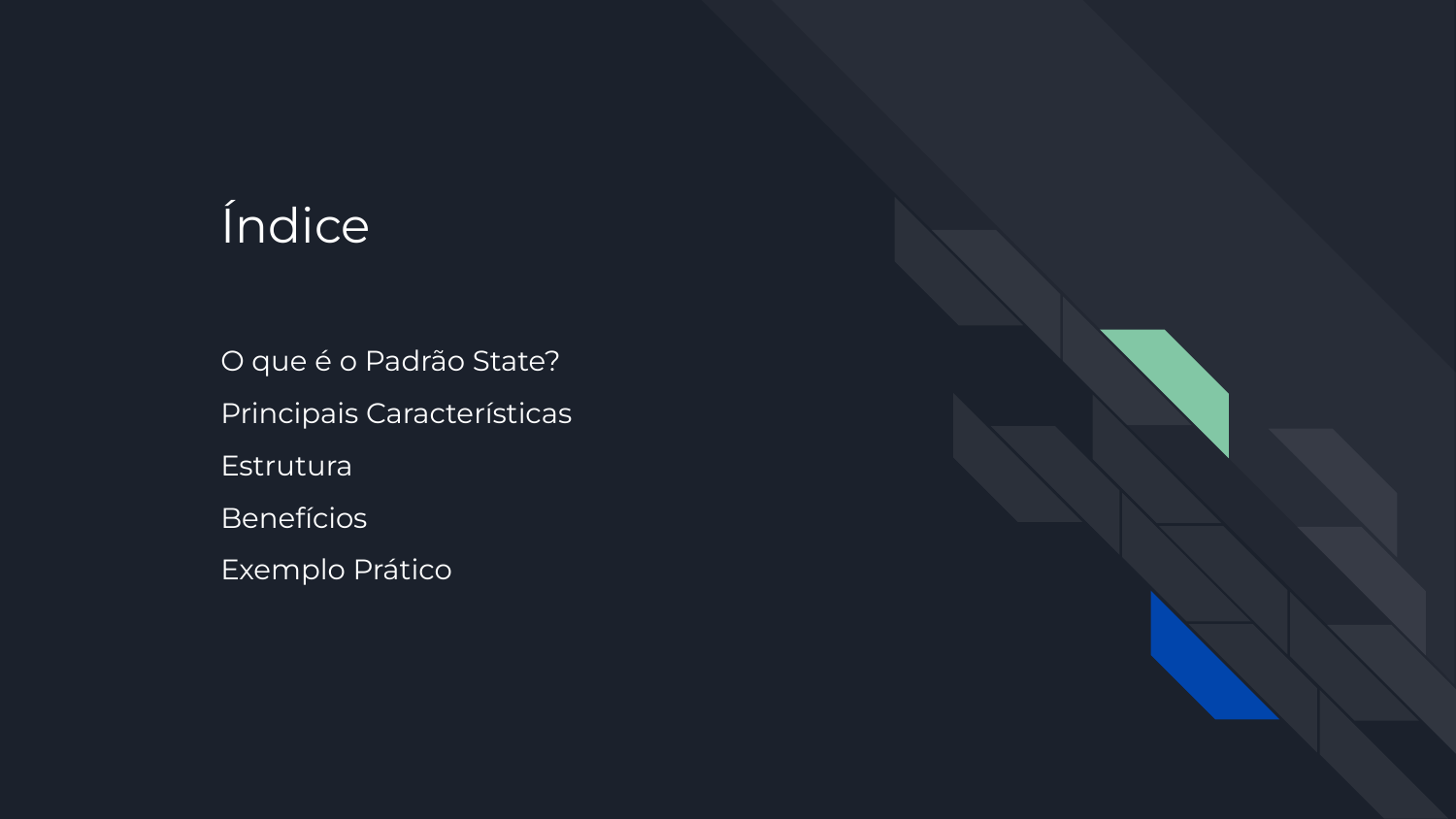

Índice
O que é o Padrão State?
Principais Características
Estrutura
Benefícios
Exemplo Prático